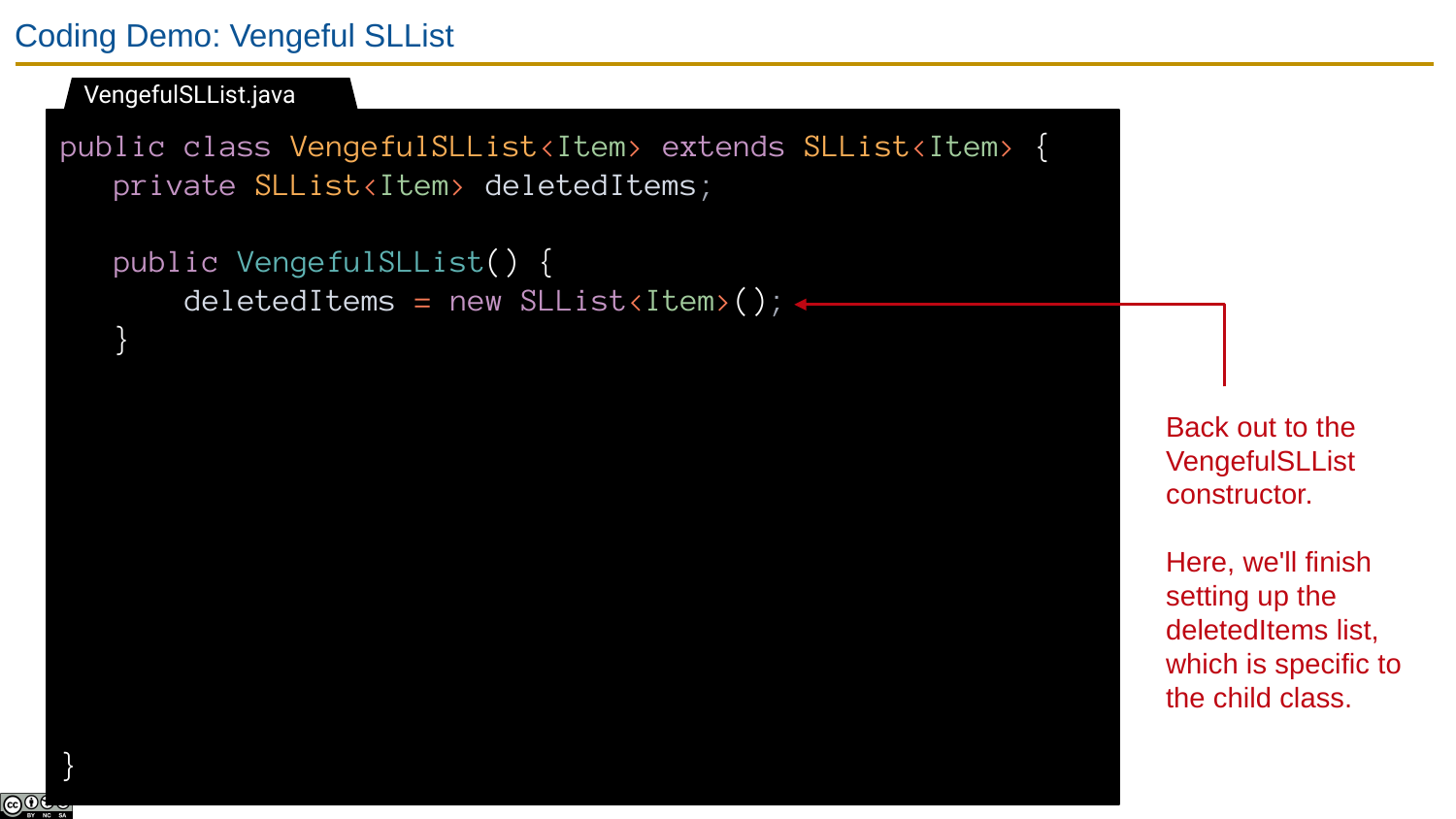

# Coding Demo: Vengeful SLList
VengefulSLList.java
public class VengefulSLList<Item> extends SLList<Item> {
   private SLList<Item> deletedItems;

   public VengefulSLList() {
       deletedItems = new SLList<Item>();
   }

}

Back out to the VengefulSLList constructor.

Here, we'll finish setting up the deletedItems list, which is specific to the child class.